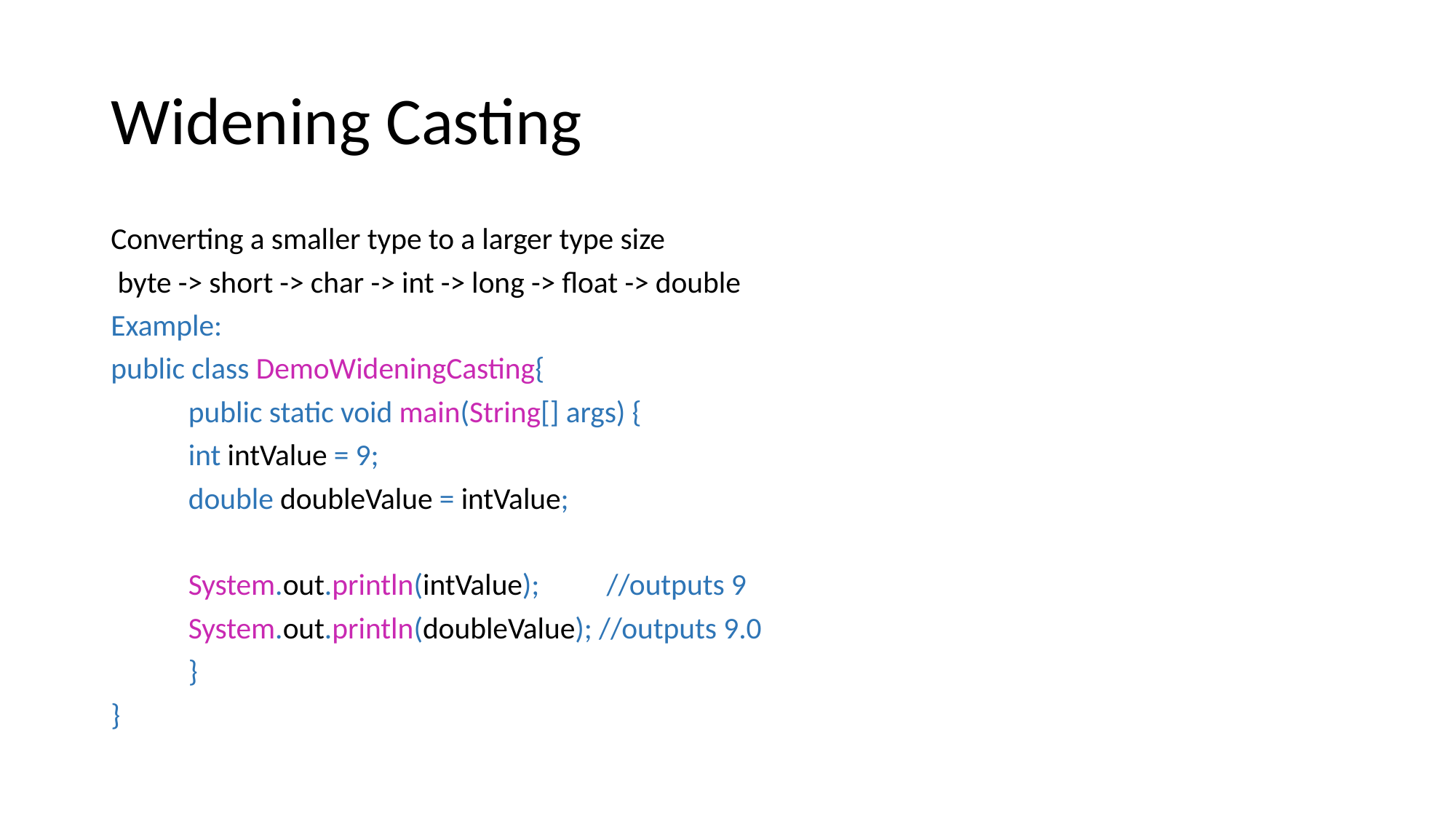

# Widening Casting
Converting a smaller type to a larger type size
 byte -> short -> char -> int -> long -> float -> double
Example:
public class DemoWideningCasting{
	public static void main(String[] args) {
		int intValue = 9;
		double doubleValue = intValue;

		System.out.println(intValue);          //outputs 9
		System.out.println(doubleValue); //outputs 9.0
	}
}